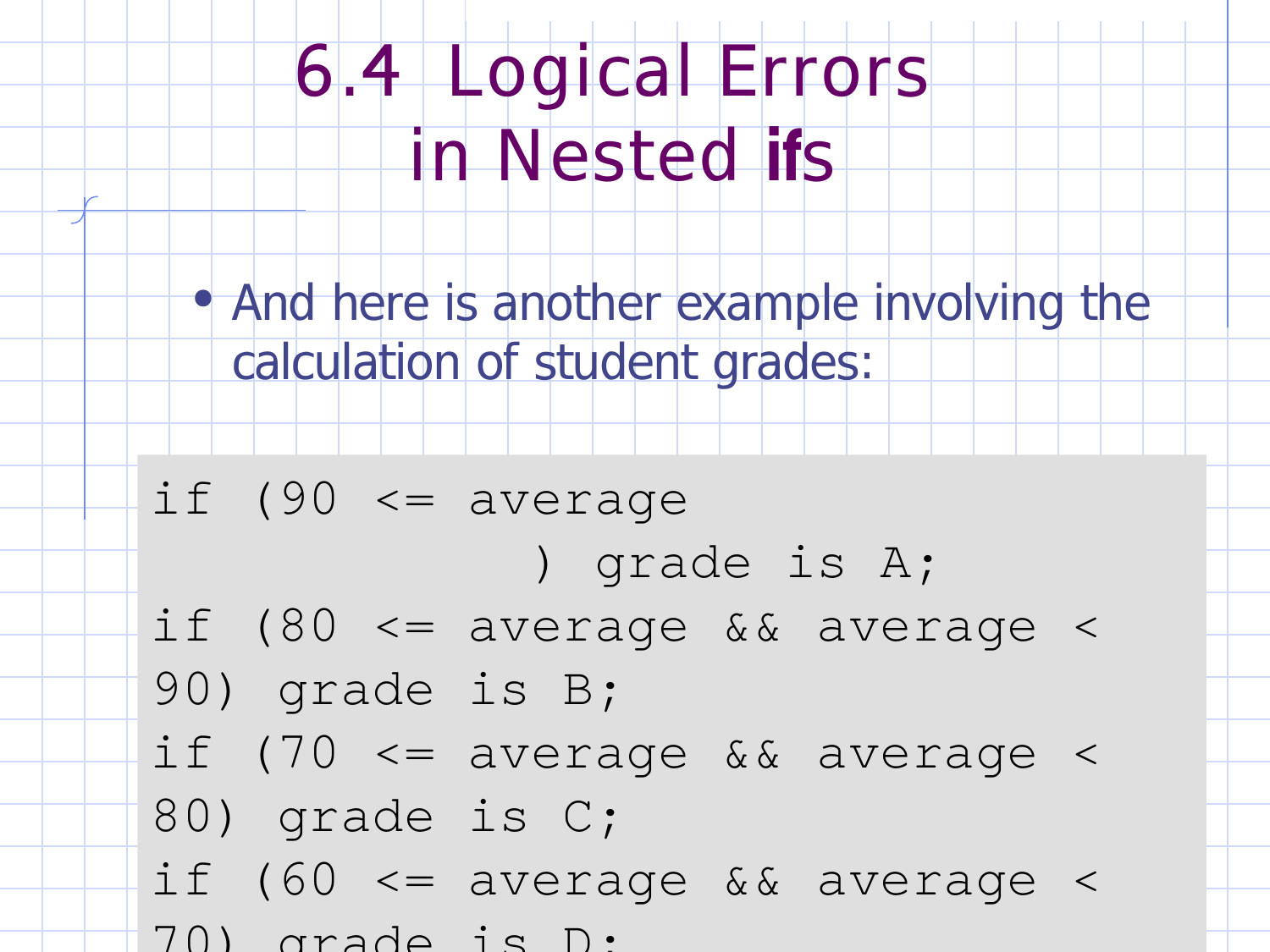

# 6.4  Logical Errors in Nested ifs
And here is another example involving the calculation of student grades:
if (90 <= average                            ) grade is A;
if (80 <= average && average < 90) grade is B;
if (70 <= average && average < 80) grade is C;
if (60 <= average && average < 70) grade is D;
if (                               average < 60) grade is F;